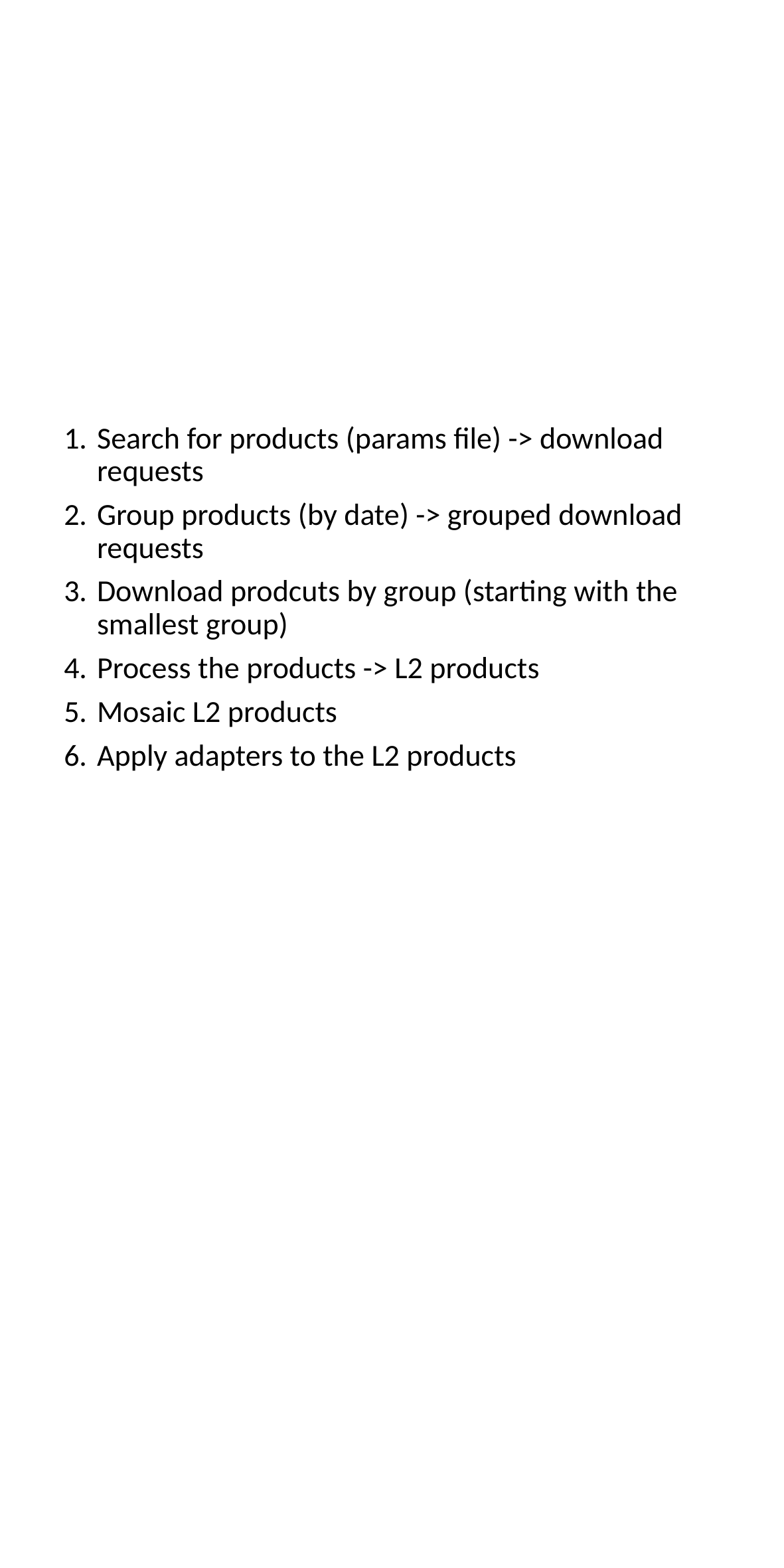

#
Search for products (params file) -> download requests
Group products (by date) -> grouped download requests
Download prodcuts by group (starting with the smallest group)
Process the products -> L2 products
Mosaic L2 products
Apply adapters to the L2 products